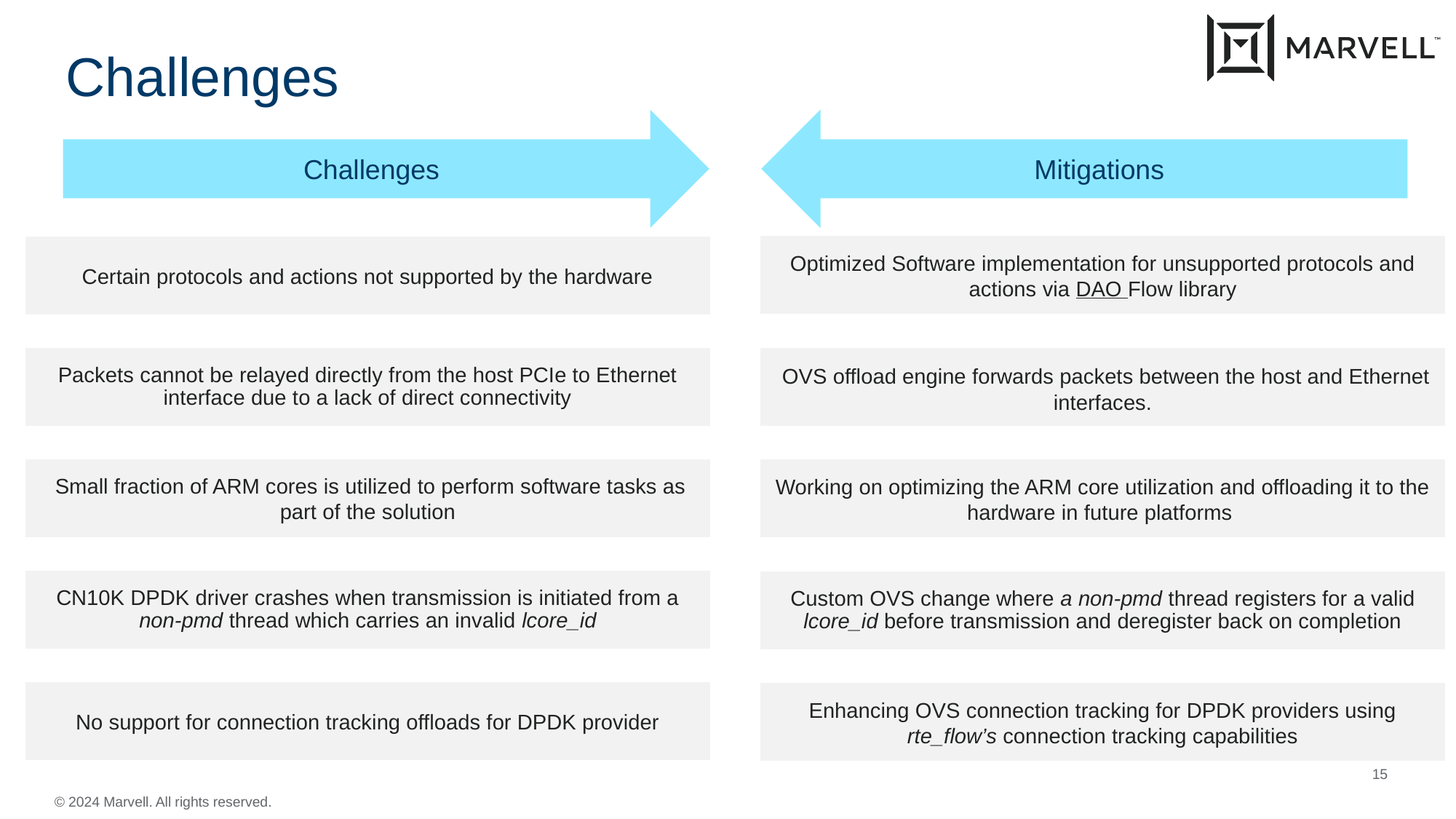

Challenges
Challenges
Mitigations
Optimized Software implementation for unsupported protocols and actions via DAO Flow library
Certain protocols and actions not supported by the hardware
 OVS offload engine forwards packets between the host and Ethernet interfaces.
Packets cannot be relayed directly from the host PCIe to Ethernet interface due to a lack of direct connectivity
 Small fraction of ARM cores is utilized to perform software tasks as part of the solution
Working on optimizing the ARM core utilization and offloading it to the hardware in future platforms
CN10K DPDK driver crashes when transmission is initiated from a non-pmd thread which carries an invalid lcore_id
Custom OVS change where a non-pmd thread registers for a valid lcore_id before transmission and deregister back on completion
No support for connection tracking offloads for DPDK provider
Enhancing OVS connection tracking for DPDK providers using rte_flow’s connection tracking capabilities